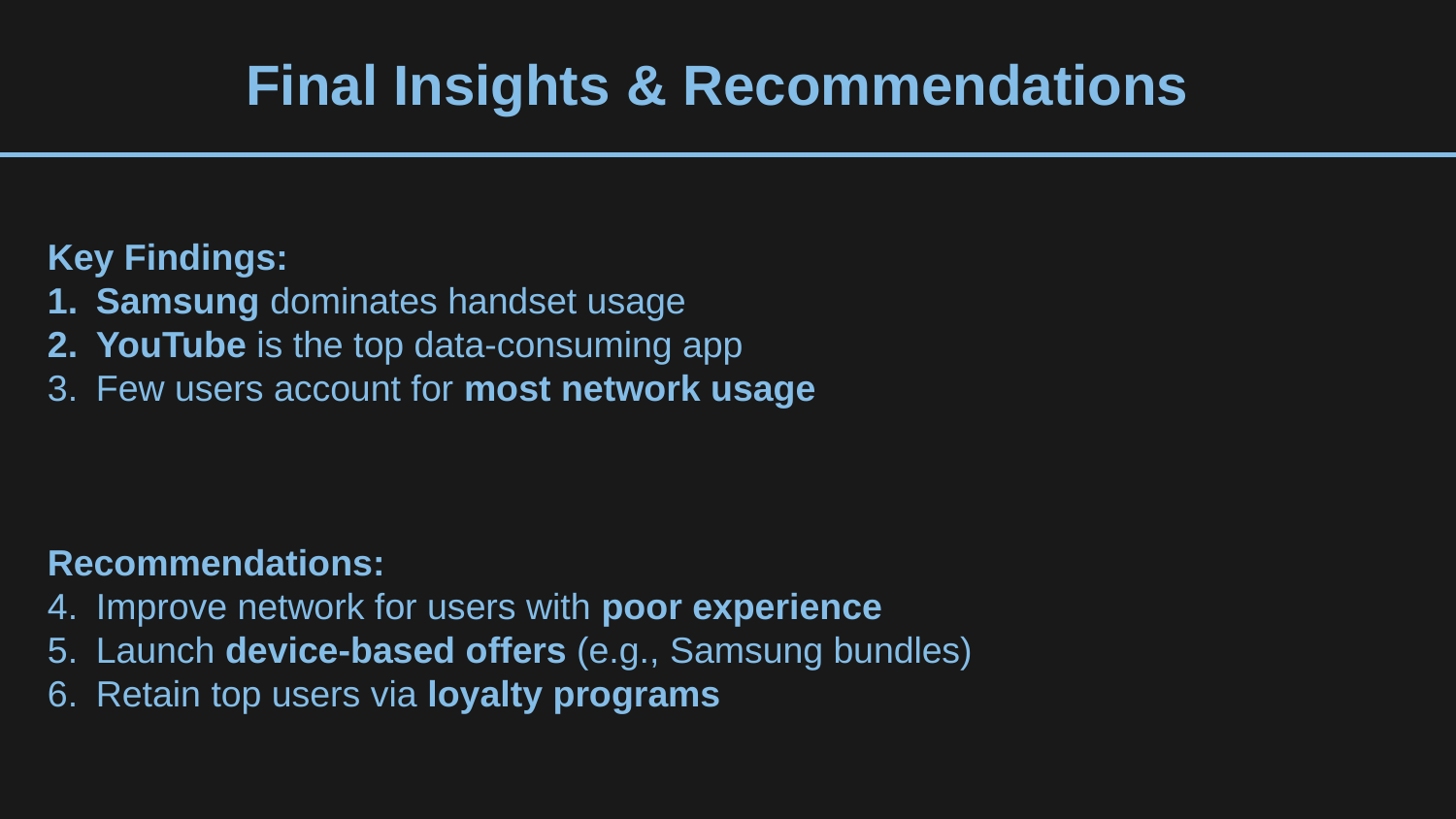

# Final Insights & Recommendations
Key Findings:
Samsung dominates handset usage
YouTube is the top data-consuming app
Few users account for most network usage

Recommendations:
Improve network for users with poor experience
Launch device-based offers (e.g., Samsung bundles)
Retain top users via loyalty programs